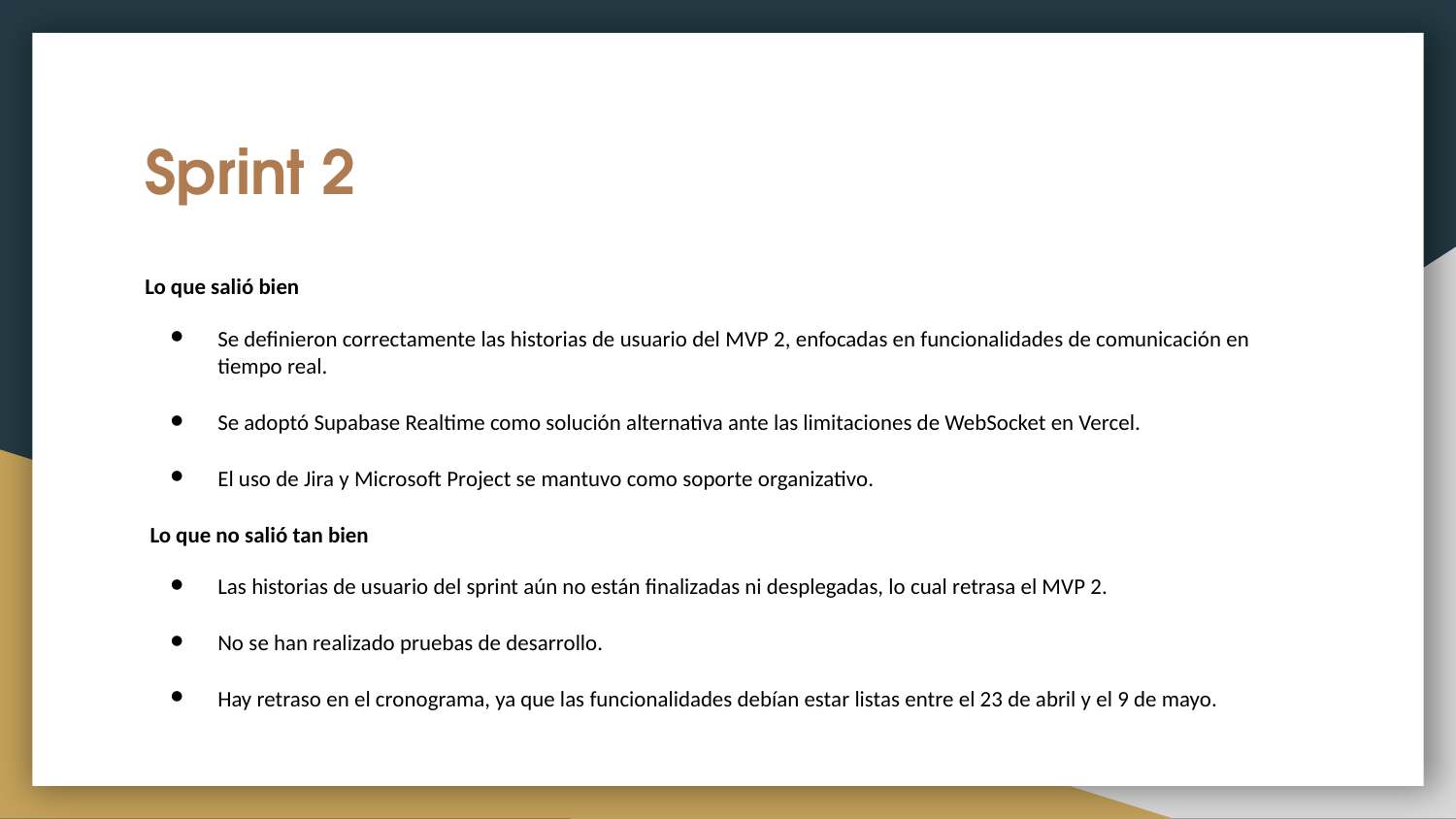

# Sprint 2
Lo que salió bien
Se definieron correctamente las historias de usuario del MVP 2, enfocadas en funcionalidades de comunicación en tiempo real.
Se adoptó Supabase Realtime como solución alternativa ante las limitaciones de WebSocket en Vercel.
El uso de Jira y Microsoft Project se mantuvo como soporte organizativo.
 Lo que no salió tan bien
Las historias de usuario del sprint aún no están finalizadas ni desplegadas, lo cual retrasa el MVP 2.
No se han realizado pruebas de desarrollo.
Hay retraso en el cronograma, ya que las funcionalidades debían estar listas entre el 23 de abril y el 9 de mayo.